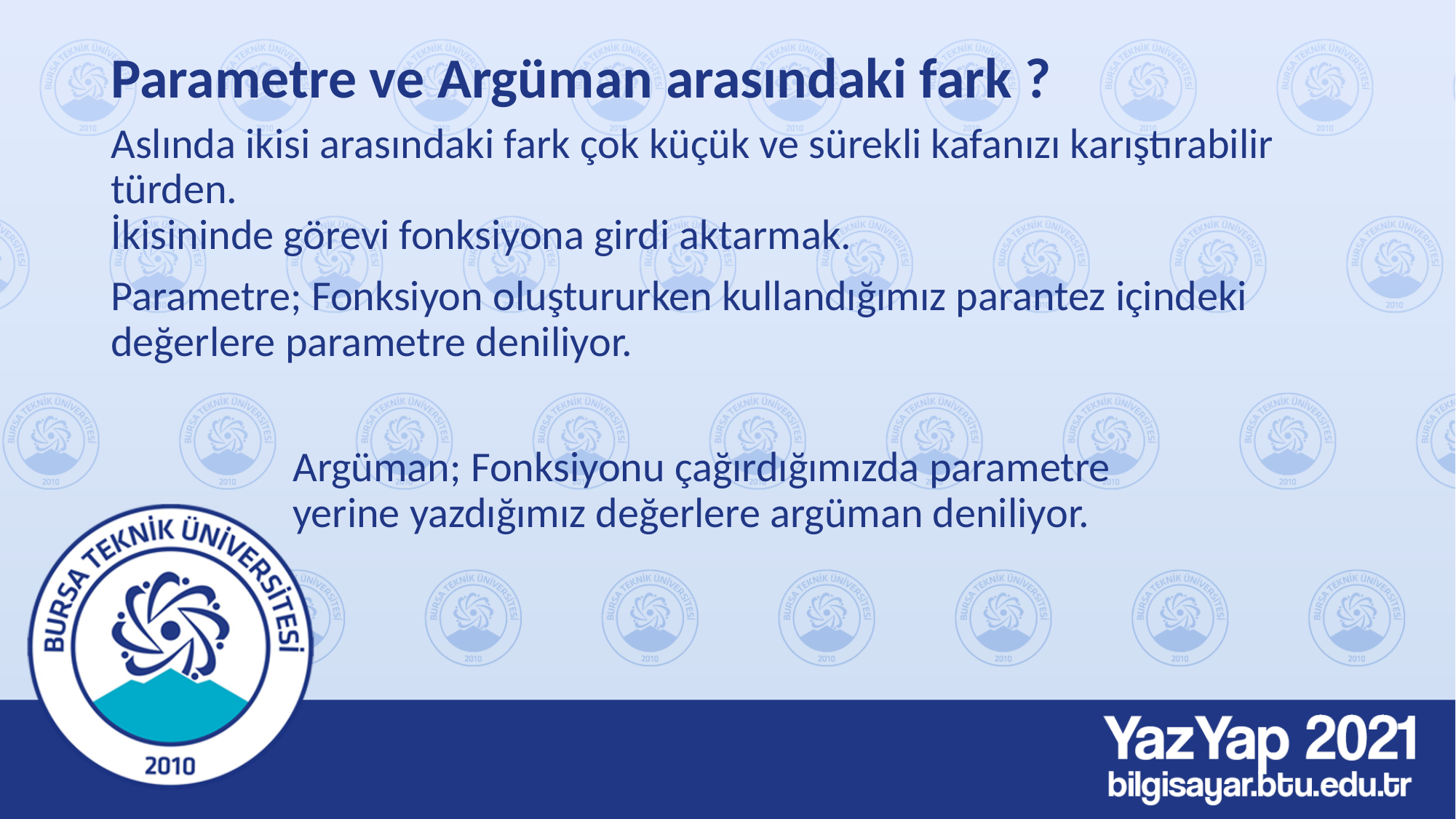

# Parametre ve Argüman arasındaki fark ?
Aslında ikisi arasındaki fark çok küçük ve sürekli kafanızı karıştırabilir türden.
İkisininde görevi fonksiyona girdi aktarmak.
Parametre; Fonksiyon oluştururken kullandığımız parantez içindeki değerlere parametre deniliyor.

Argüman; Fonksiyonu çağırdığımızda parametre yerine yazdığımız değerlere argüman deniliyor.